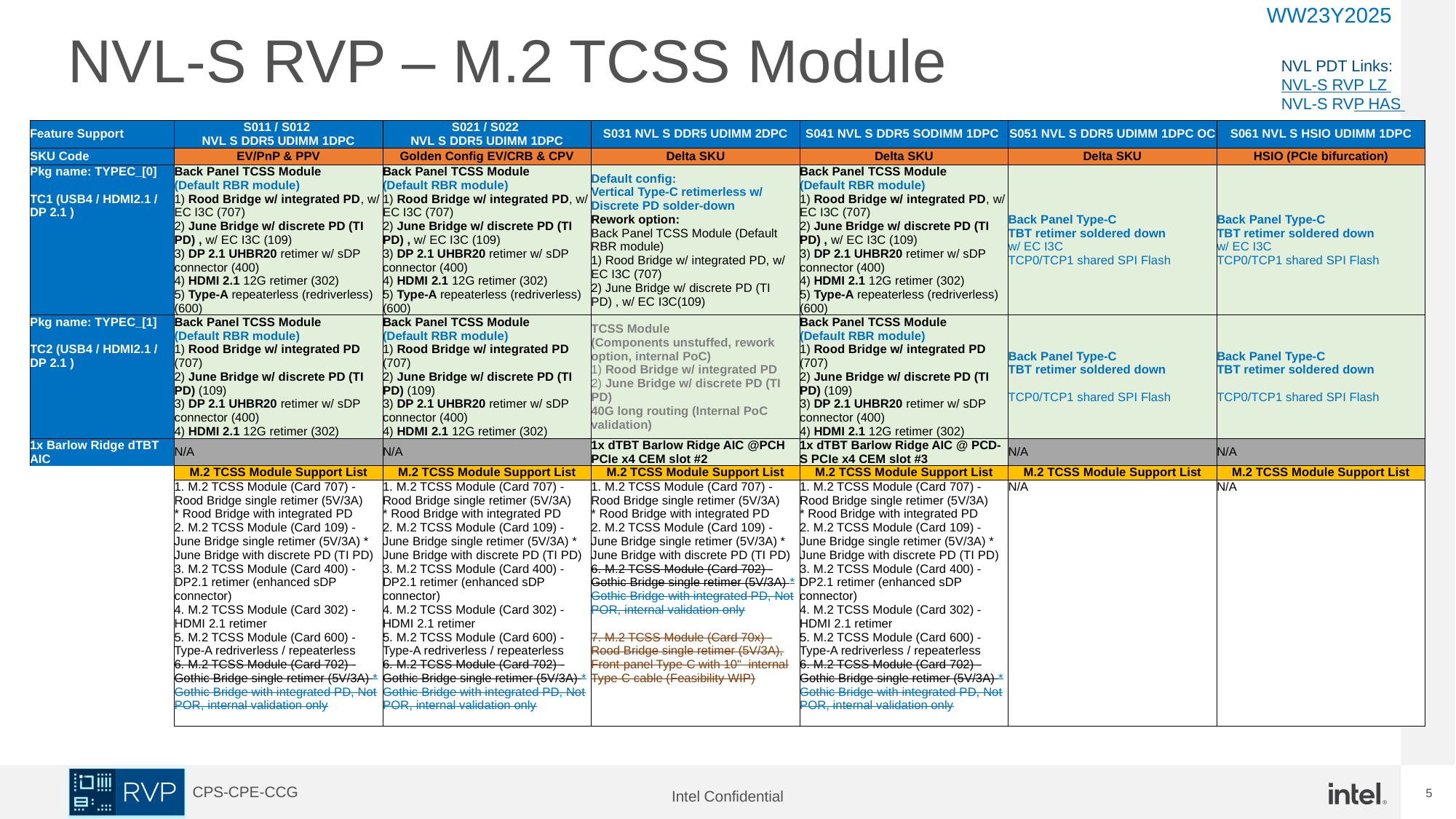

WW23Y2025
# NVL-S RVP – M.2 TCSS Module
NVL PDT Links:
NVL-S RVP LZ
NVL-S RVP HAS

| Feature Support | S011 / S012 NVL S DDR5 UDIMM 1DPC | S021 / S022 NVL S DDR5 UDIMM 1DPC | S031 NVL S DDR5 UDIMM 2DPC | S041 NVL S DDR5 SODIMM 1DPC | S051 NVL S DDR5 UDIMM 1DPC OC | S061 NVL S HSIO UDIMM 1DPC |
| --- | --- | --- | --- | --- | --- | --- |
| SKU Code | EV/PnP & PPV | Golden Config EV/CRB & CPV | Delta SKU | Delta SKU | Delta SKU | HSIO (PCIe bifurcation) |
| Pkg name: TYPEC\_[0] TC1 (USB4 / HDMI2.1 / DP 2.1 ) | Back Panel TCSS Module (Default RBR module) 1) Rood Bridge w/ integrated PD, w/ EC I3C (707) 2) June Bridge w/ discrete PD (TI PD) , w/ EC I3C (109) 3) DP 2.1 UHBR20 retimer w/ sDP connector (400) 4) HDMI 2.1 12G retimer (302) 5) Type-A repeaterless (redriverless) (600) | Back Panel TCSS Module (Default RBR module) 1) Rood Bridge w/ integrated PD, w/ EC I3C (707) 2) June Bridge w/ discrete PD (TI PD) , w/ EC I3C (109) 3) DP 2.1 UHBR20 retimer w/ sDP connector (400) 4) HDMI 2.1 12G retimer (302) 5) Type-A repeaterless (redriverless) (600) | Default config: Vertical Type-C retimerless w/ Discrete PD solder-down Rework option: Back Panel TCSS Module (Default RBR module) 1) Rood Bridge w/ integrated PD, w/ EC I3C (707) 2) June Bridge w/ discrete PD (TI PD) , w/ EC I3C(109) | Back Panel TCSS Module (Default RBR module) 1) Rood Bridge w/ integrated PD, w/ EC I3C (707) 2) June Bridge w/ discrete PD (TI PD) , w/ EC I3C (109) 3) DP 2.1 UHBR20 retimer w/ sDP connector (400) 4) HDMI 2.1 12G retimer (302) 5) Type-A repeaterless (redriverless) (600) | Back Panel Type-C TBT retimer soldered down w/ EC I3C TCP0/TCP1 shared SPI Flash | Back Panel Type-C TBT retimer soldered down w/ EC I3C TCP0/TCP1 shared SPI Flash |
| Pkg name: TYPEC\_[1] TC2 (USB4 / HDMI2.1 / DP 2.1 ) | Back Panel TCSS Module (Default RBR module) 1) Rood Bridge w/ integrated PD (707) 2) June Bridge w/ discrete PD (TI PD) (109) 3) DP 2.1 UHBR20 retimer w/ sDP connector (400) 4) HDMI 2.1 12G retimer (302) | Back Panel TCSS Module (Default RBR module) 1) Rood Bridge w/ integrated PD (707) 2) June Bridge w/ discrete PD (TI PD) (109) 3) DP 2.1 UHBR20 retimer w/ sDP connector (400) 4) HDMI 2.1 12G retimer (302) | TCSS Module (Components unstuffed, rework option, internal PoC) 1) Rood Bridge w/ integrated PD 2) June Bridge w/ discrete PD (TI PD) 40G long routing (Internal PoC validation) | Back Panel TCSS Module (Default RBR module) 1) Rood Bridge w/ integrated PD (707) 2) June Bridge w/ discrete PD (TI PD) (109) 3) DP 2.1 UHBR20 retimer w/ sDP connector (400) 4) HDMI 2.1 12G retimer (302) | Back Panel Type-C TBT retimer soldered down TCP0/TCP1 shared SPI Flash | Back Panel Type-C TBT retimer soldered down TCP0/TCP1 shared SPI Flash |
| 1x Barlow Ridge dTBT AIC | N/A | N/A | 1x dTBT Barlow Ridge AIC @PCH PCIe x4 CEM slot #2 | 1x dTBT Barlow Ridge AIC @ PCD-S PCIe x4 CEM slot #3 | N/A | N/A |
|  | M.2 TCSS Module Support List | M.2 TCSS Module Support List | M.2 TCSS Module Support List | M.2 TCSS Module Support List | M.2 TCSS Module Support List | M.2 TCSS Module Support List |
|  | 1. M.2 TCSS Module (Card 707) - Rood Bridge single retimer (5V/3A) \* Rood Bridge with integrated PD 2. M.2 TCSS Module (Card 109) - June Bridge single retimer (5V/3A) \* June Bridge with discrete PD (TI PD) 3. M.2 TCSS Module (Card 400) - DP2.1 retimer (enhanced sDP connector) 4. M.2 TCSS Module (Card 302) - HDMI 2.1 retimer 5. M.2 TCSS Module (Card 600) - Type-A redriverless / repeaterless 6. M.2 TCSS Module (Card 702) - Gothic Bridge single retimer (5V/3A) \* Gothic Bridge with integrated PD, Not POR, internal validation only | 1. M.2 TCSS Module (Card 707) - Rood Bridge single retimer (5V/3A) \* Rood Bridge with integrated PD 2. M.2 TCSS Module (Card 109) - June Bridge single retimer (5V/3A) \* June Bridge with discrete PD (TI PD) 3. M.2 TCSS Module (Card 400) - DP2.1 retimer (enhanced sDP connector) 4. M.2 TCSS Module (Card 302) - HDMI 2.1 retimer 5. M.2 TCSS Module (Card 600) - Type-A redriverless / repeaterless 6. M.2 TCSS Module (Card 702) - Gothic Bridge single retimer (5V/3A) \* Gothic Bridge with integrated PD, Not POR, internal validation only | 1. M.2 TCSS Module (Card 707) - Rood Bridge single retimer (5V/3A) \* Rood Bridge with integrated PD 2. M.2 TCSS Module (Card 109) - June Bridge single retimer (5V/3A) \* June Bridge with discrete PD (TI PD) 6. M.2 TCSS Module (Card 702) - Gothic Bridge single retimer (5V/3A) \* Gothic Bridge with integrated PD, Not POR, internal validation only 7. M.2 TCSS Module (Card 70x) - Rood Bridge single retimer (5V/3A), Front-panel Type-C with 10" internal Type-C cable (Feasibility WIP) | 1. M.2 TCSS Module (Card 707) - Rood Bridge single retimer (5V/3A) \* Rood Bridge with integrated PD 2. M.2 TCSS Module (Card 109) - June Bridge single retimer (5V/3A) \* June Bridge with discrete PD (TI PD) 3. M.2 TCSS Module (Card 400) - DP2.1 retimer (enhanced sDP connector) 4. M.2 TCSS Module (Card 302) - HDMI 2.1 retimer 5. M.2 TCSS Module (Card 600) - Type-A redriverless / repeaterless 6. M.2 TCSS Module (Card 702) - Gothic Bridge single retimer (5V/3A) \* Gothic Bridge with integrated PD, Not POR, internal validation only | N/A | N/A |